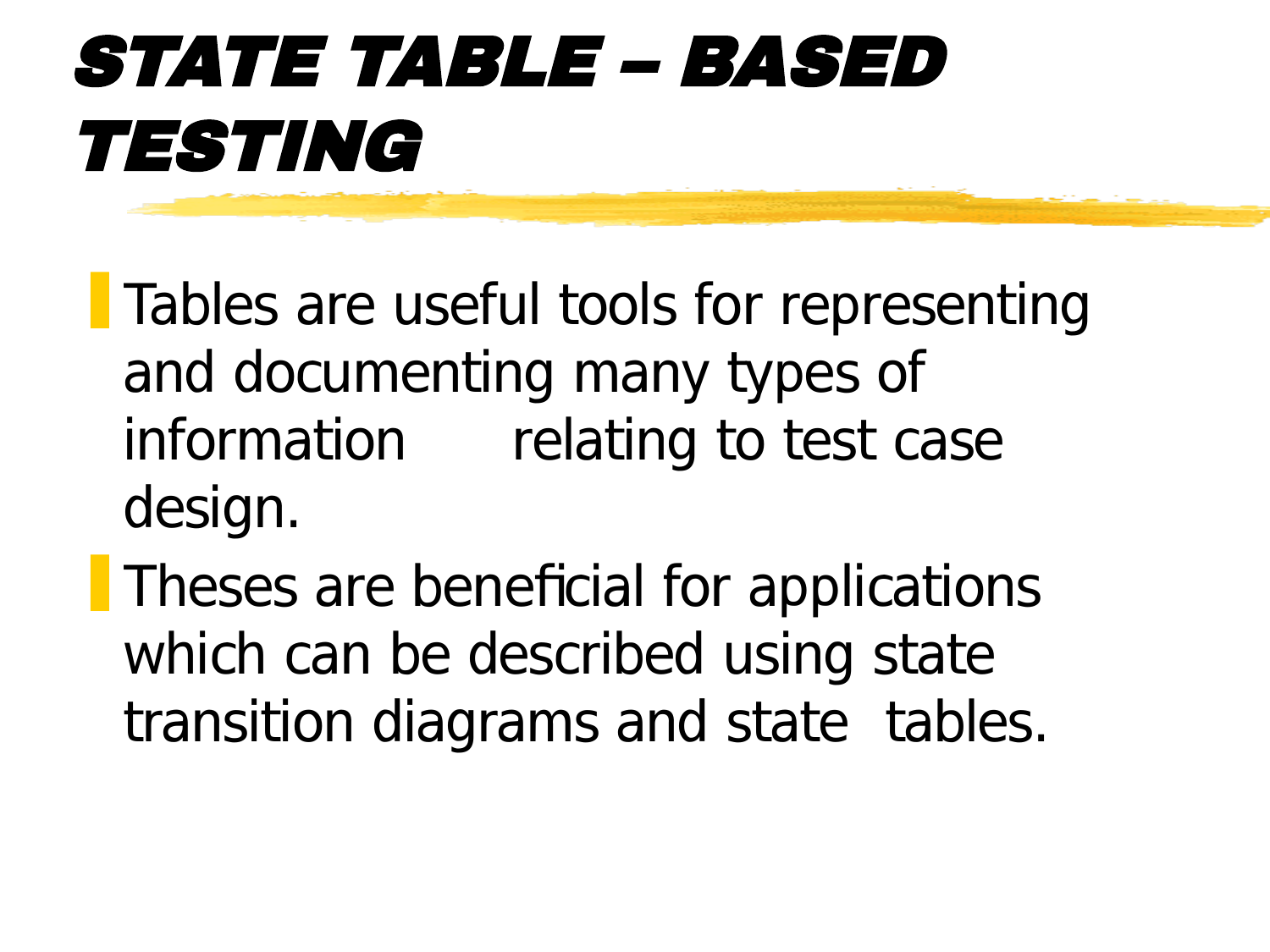

# STATE TABLE – BASED TESTING
Tables are useful tools for representing and documenting many types of information      relating to test case design.
Theses are beneficial for applications which can be described using state transition diagrams and state 	tables.